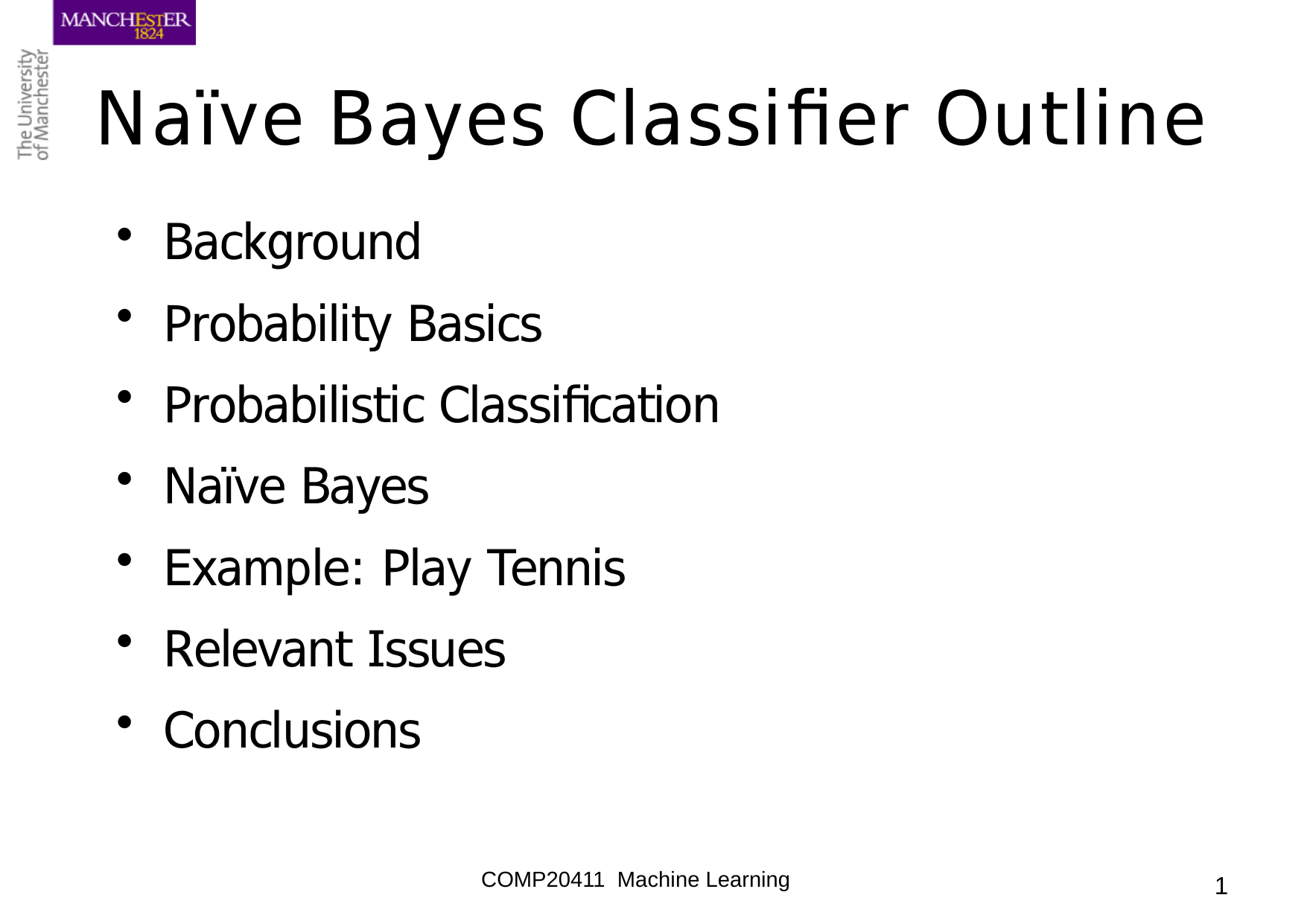

# Naïve Bayes Classifier Outline
Background
Probability Basics
Probabilistic Classification
Naïve Bayes
Example: Play Tennis
Relevant Issues
Conclusions

COMP20411  Machine Learning
1